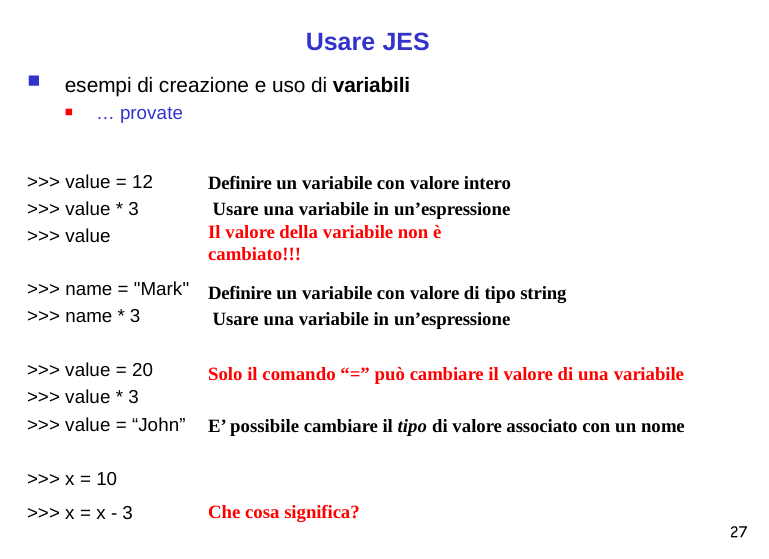

# Usare JES
esempi di creazione e uso di variabili
… provate
>>> value = 12
>>> value * 3
>>> value
Definire un variabile con valore intero  Usare una variabile in un’espressione
Il valore della variabile non è cambiato!!!
>>> name = "Mark"
>>> name * 3
Definire un variabile con valore di tipo string  Usare una variabile in un’espressione
>>> value = 20
>>> value * 3
>>> value = “John”
Solo il comando “=” può cambiare il valore di una variabile
E’ possibile cambiare il tipo di valore associato con un nome
>>> x = 10
>>> x = x - 3
Che cosa significa?
27